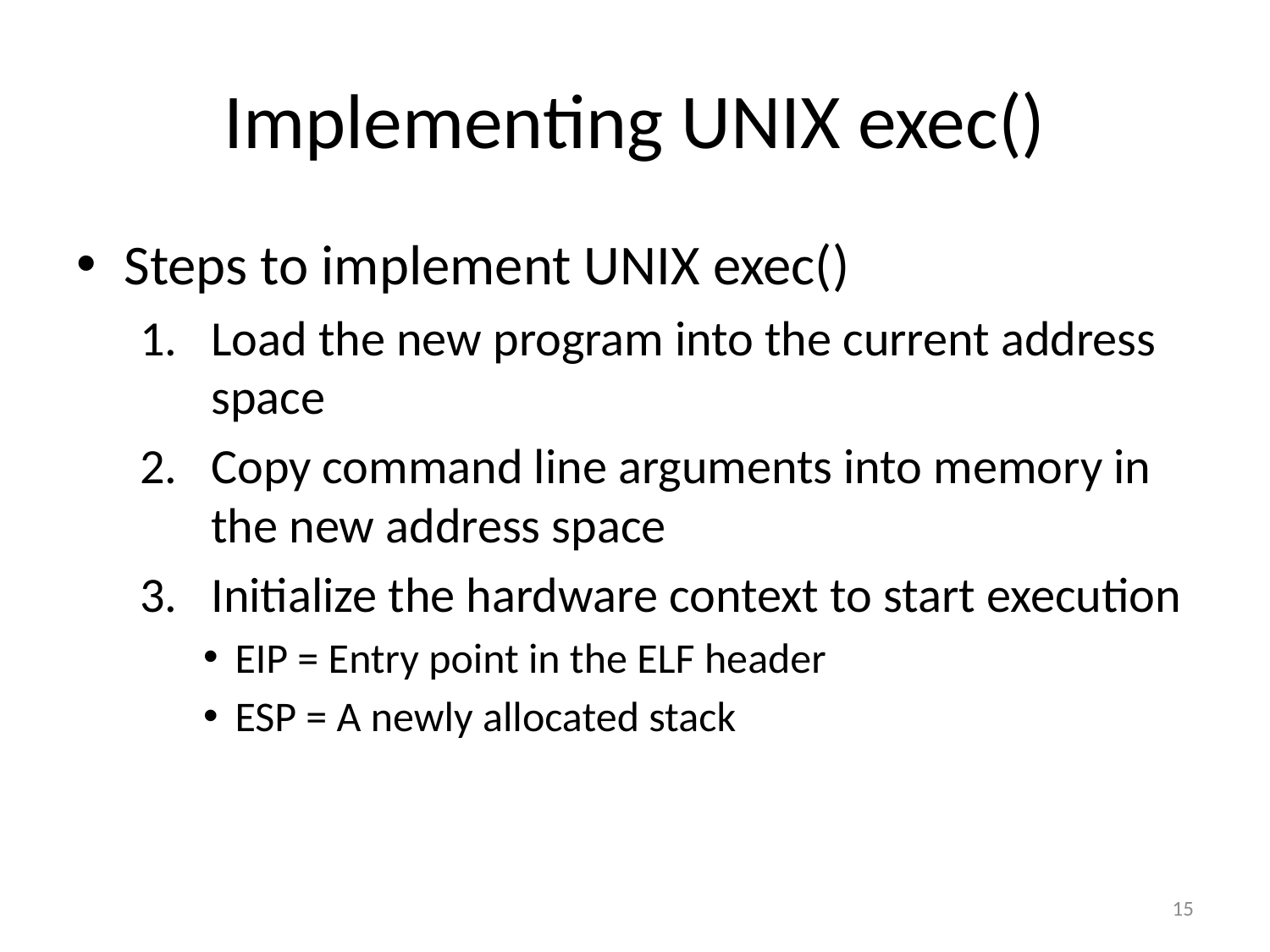

# Implementing UNIX exec()
Steps to implement UNIX exec()
Load the new program into the current address space
Copy command line arguments into memory in the new address space
Initialize the hardware context to start execution
EIP = Entry point in the ELF header
ESP = A newly allocated stack
15